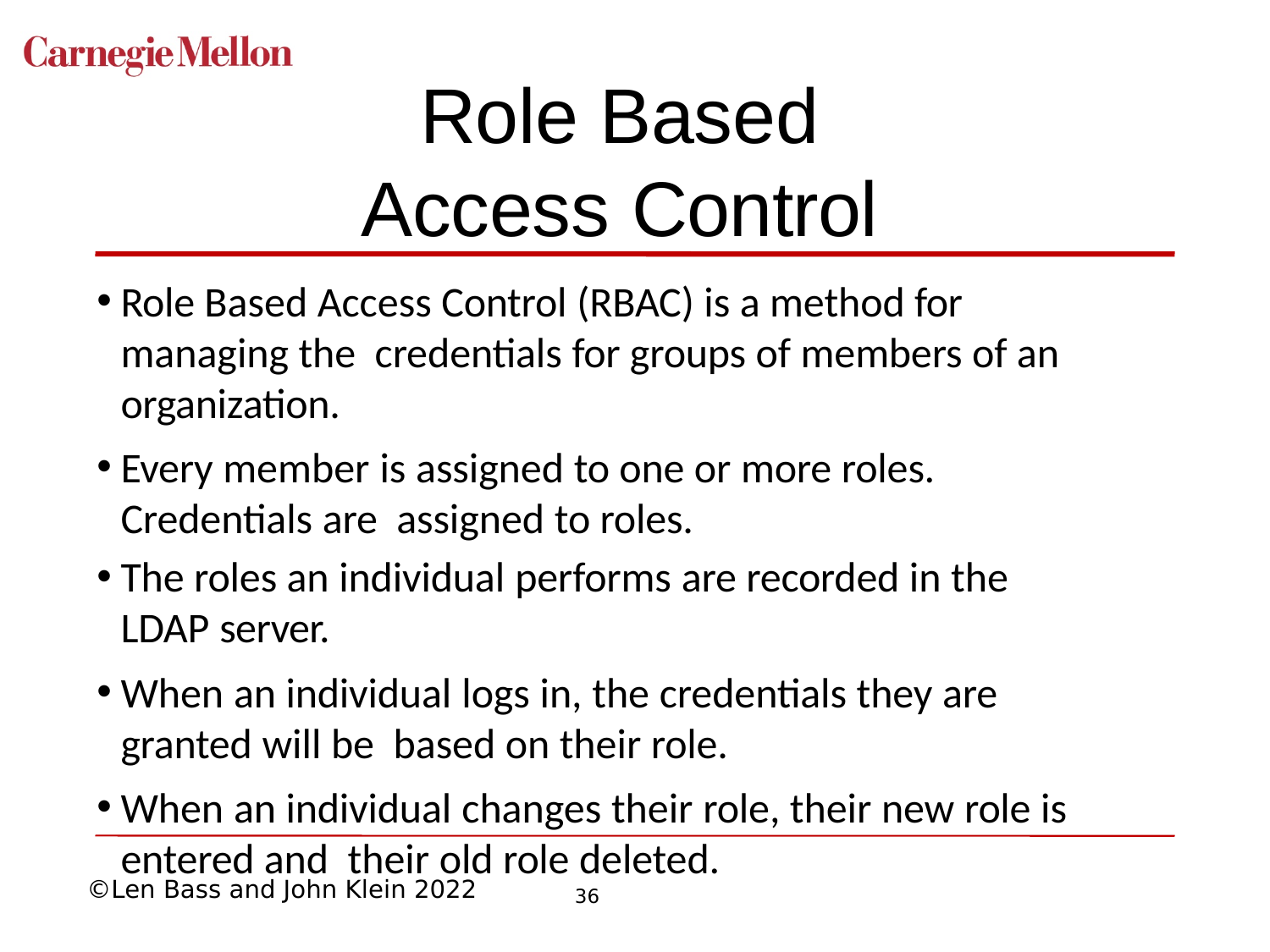

# Role Based Access Control
Role Based Access Control (RBAC) is a method for managing the  credentials for groups of members of an organization.
Every member is assigned to one or more roles. Credentials are  assigned to roles.
The roles an individual performs are recorded in the LDAP server.
When an individual logs in, the credentials they are granted will be  based on their role.
When an individual changes their role, their new role is entered and  their old role deleted.
36